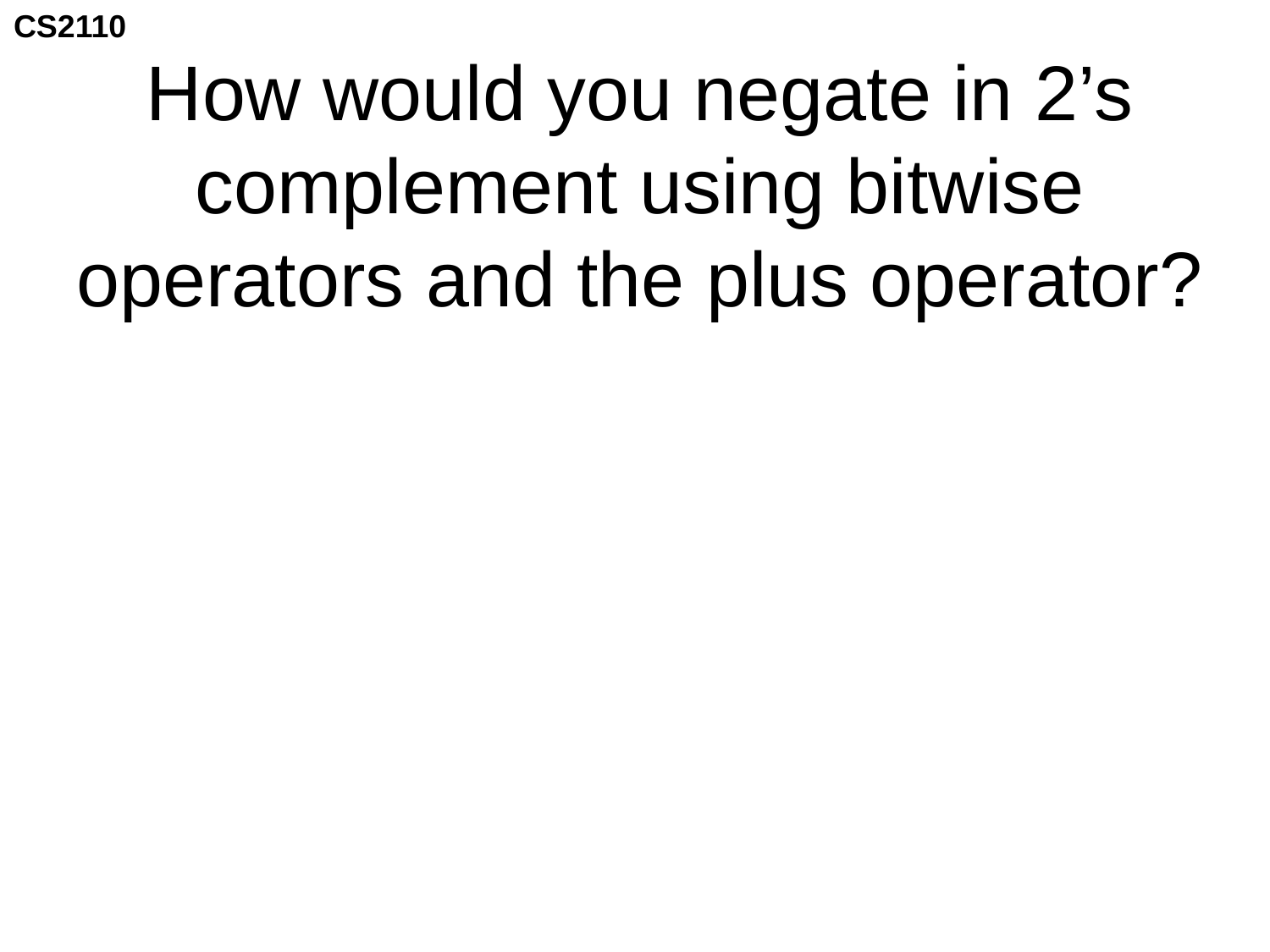

# How would you negate in 2’s complement using bitwise operators and the plus operator?